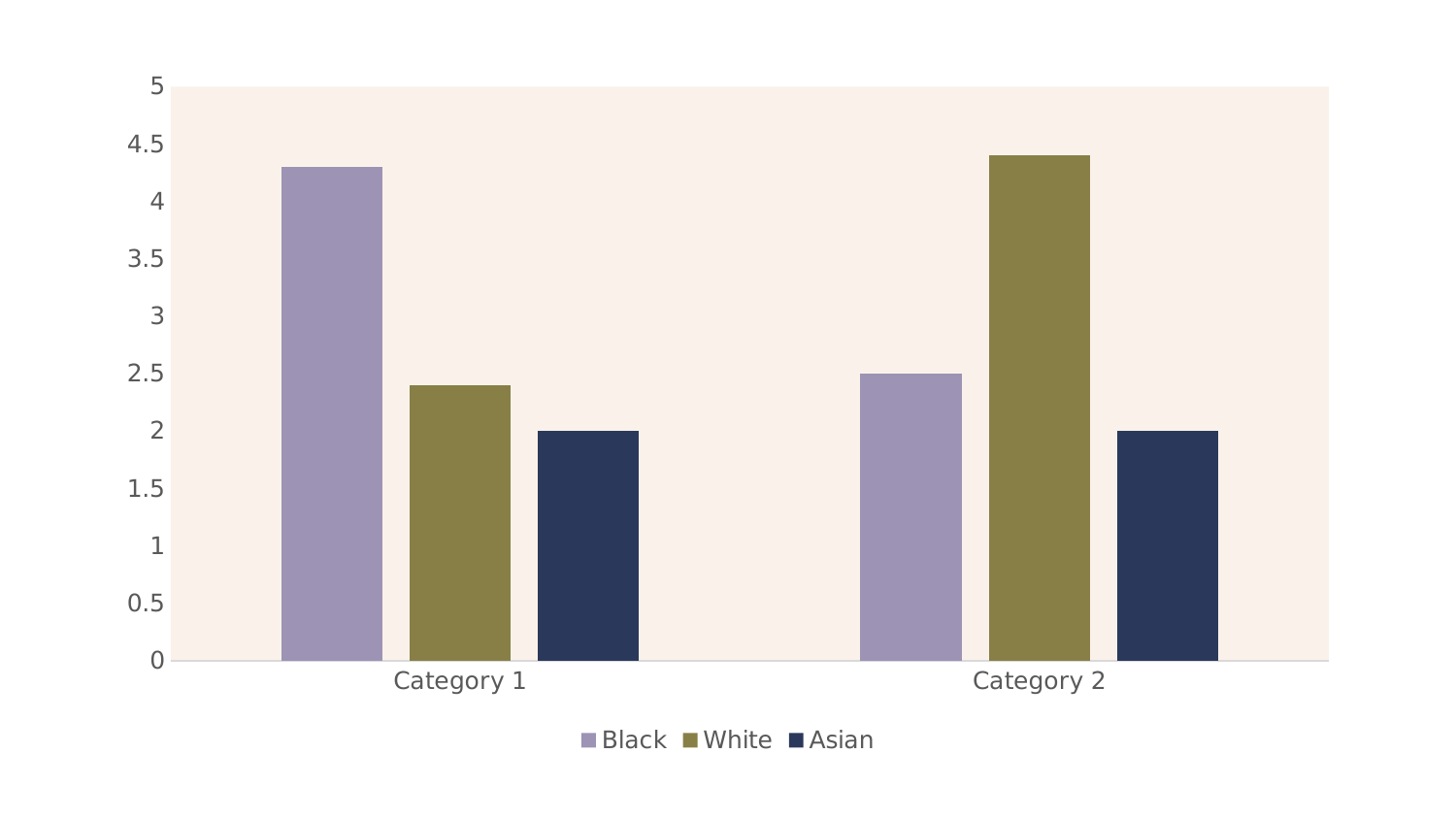

### Chart

| Category | Black | White | Asian |
|---|---|---|---|
| Category 1 | 4.3 | 2.4 | 2.0 |
| Category 2 | 2.5 | 4.4 | 2.0 |